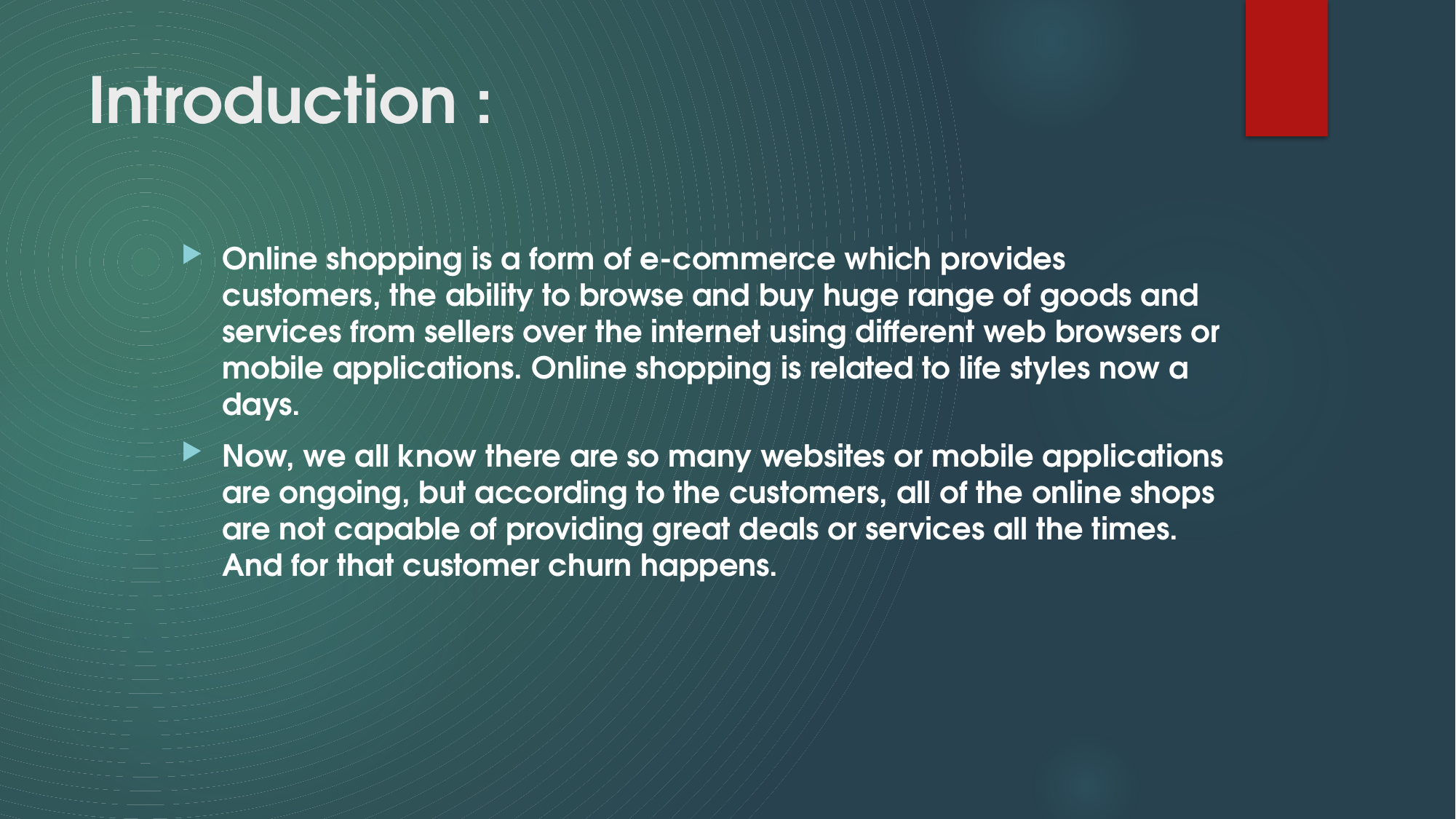

# Introduction :
Online shopping is a form of e-commerce which provides customers, the ability to browse and buy huge range of goods and services from sellers over the internet using different web browsers or mobile applications. Online shopping is related to life styles now a days.
Now, we all know there are so many websites or mobile applications are ongoing, but according to the customers, all of the online shops are not capable of providing great deals or services all the times.  And for that customer churn happens.